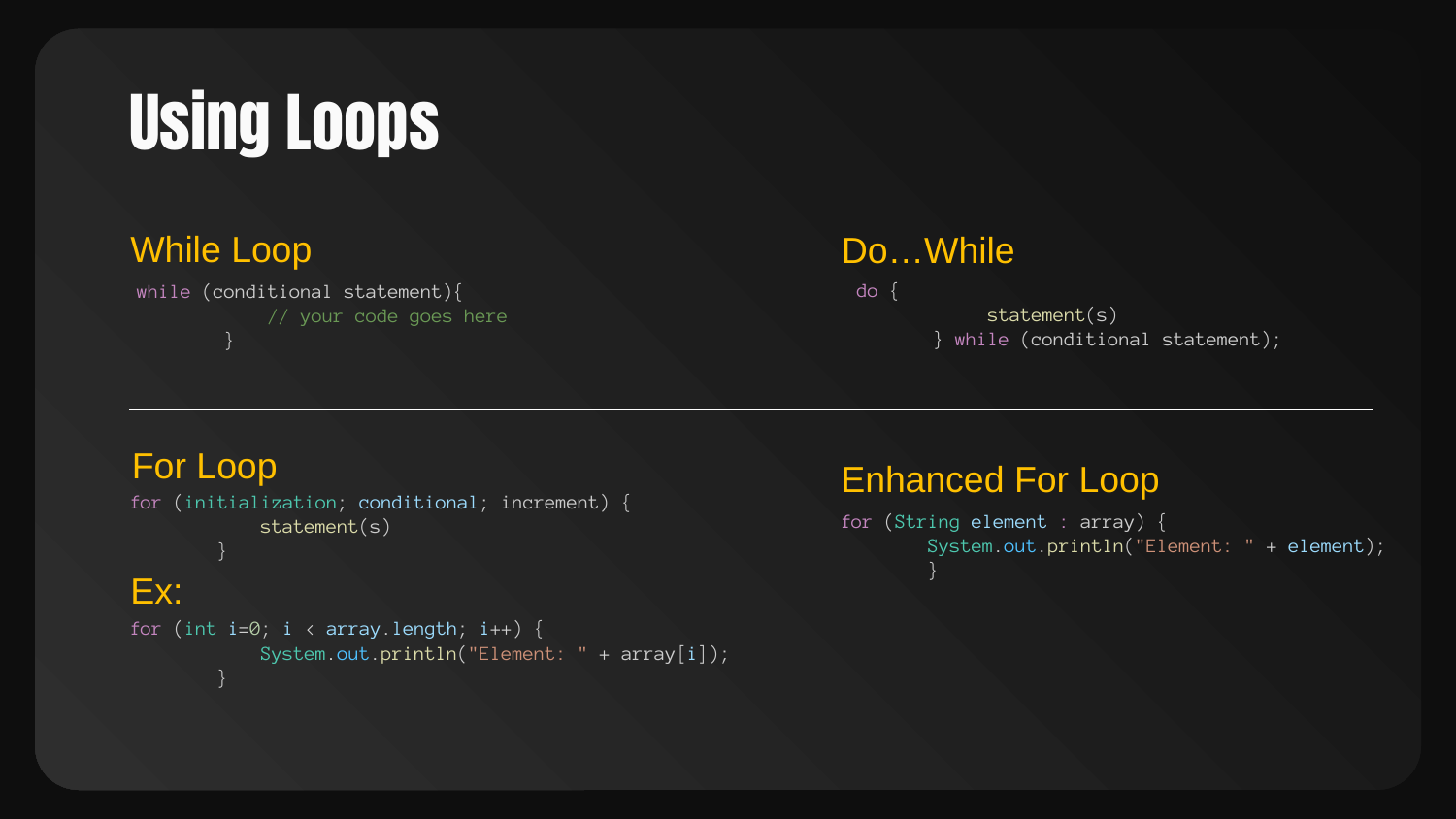

# Using Loops
While Loop
Do…While
while (conditional statement){
            // your code goes here
        }
do {
            statement(s)
       } while (conditional statement);
For Loop
Enhanced For Loop
for (initialization; conditional; increment) {
            statement(s)
        }
for (String element : array) {
        System.out.println("Element: " + element);
        }
Ex:
for (int i=0; i < array.length; i++) {
            System.out.println("Element: " + array[i]);
        }